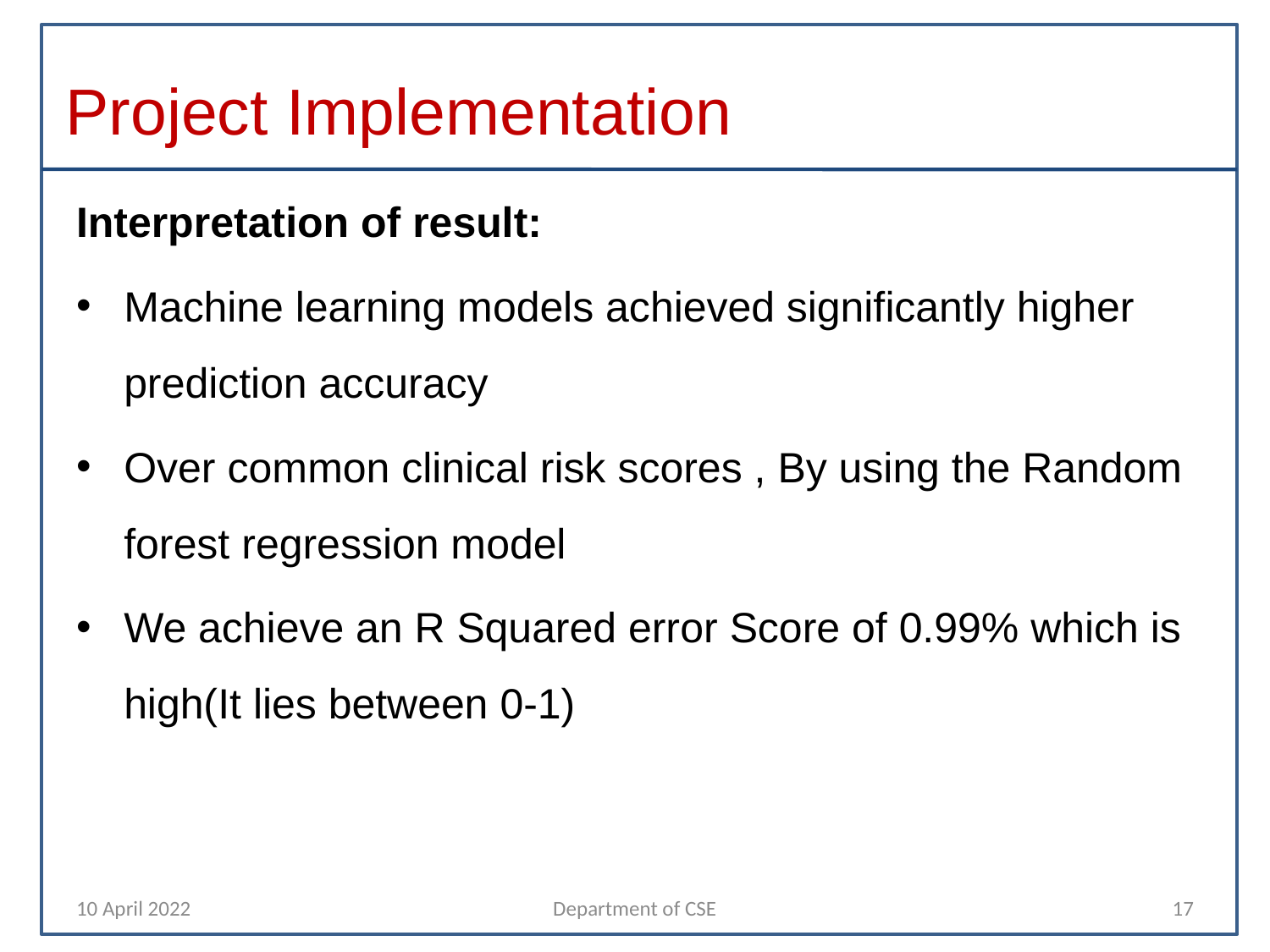

# Project Implementation
Interpretation of result:
Machine learning models achieved significantly higher prediction accuracy
Over common clinical risk scores , By using the Random forest regression model
We achieve an R Squared error Score of 0.99% which is high(It lies between 0-1)

10 April 2022
Department of CSE
17